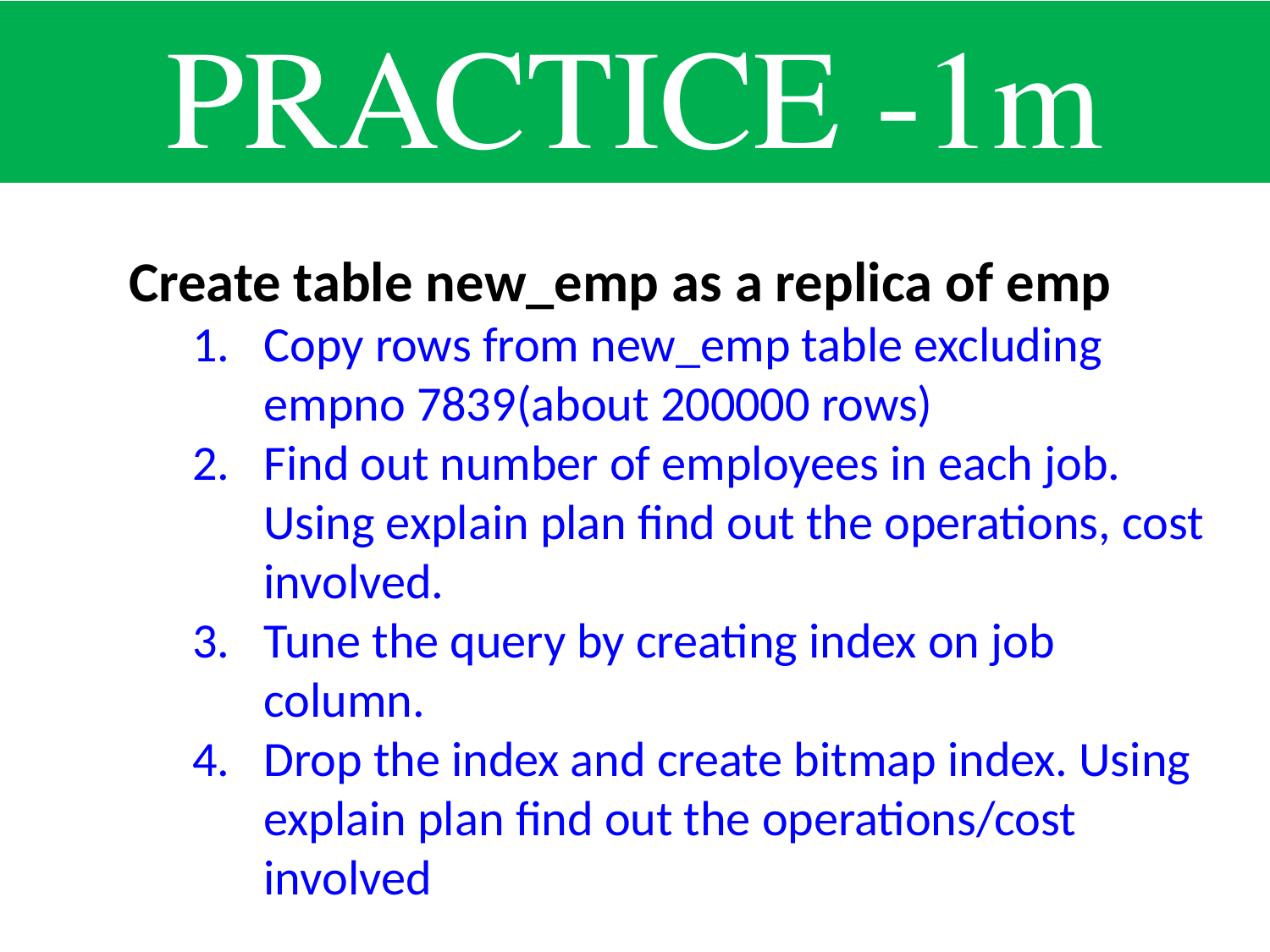

PRACTICE -1m
Create table new_emp as a replica of emp
Copy rows from new_emp table excluding empno 7839(about 200000 rows)
Find out number of employees in each job. Using explain plan find out the operations, cost involved.
Tune the query by creating index on job column.
Drop the index and create bitmap index. Using explain plan find out the operations/cost involved